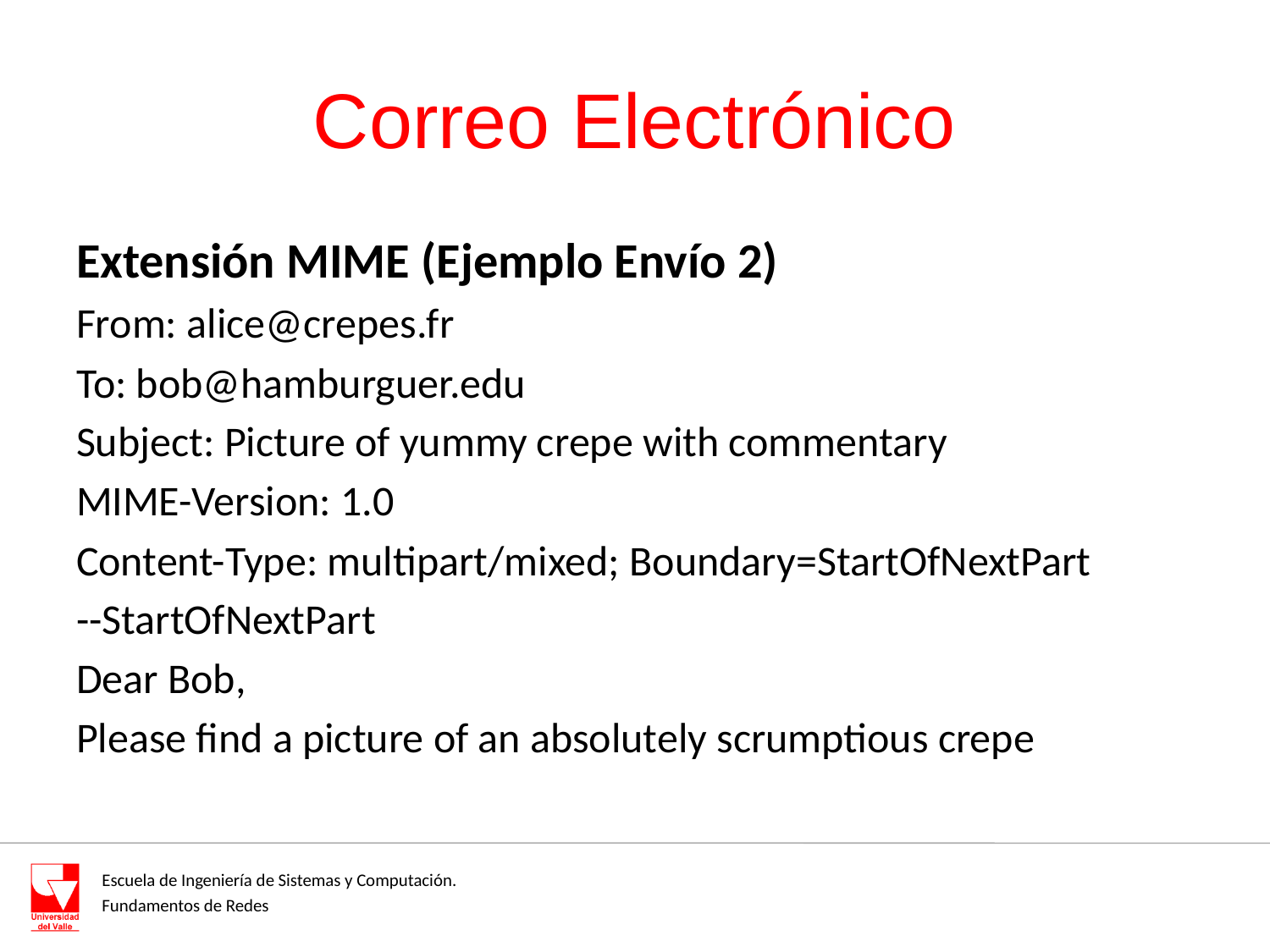

# Correo Electrónico
Extensión MIME (Ejemplo Envío 2)
From: alice@crepes.fr
To: bob@hamburguer.edu
Subject: Picture of yummy crepe with commentary
MIME-Version: 1.0
Content-Type: multipart/mixed; Boundary=StartOfNextPart
--StartOfNextPart
Dear Bob,
Please find a picture of an absolutely scrumptious crepe